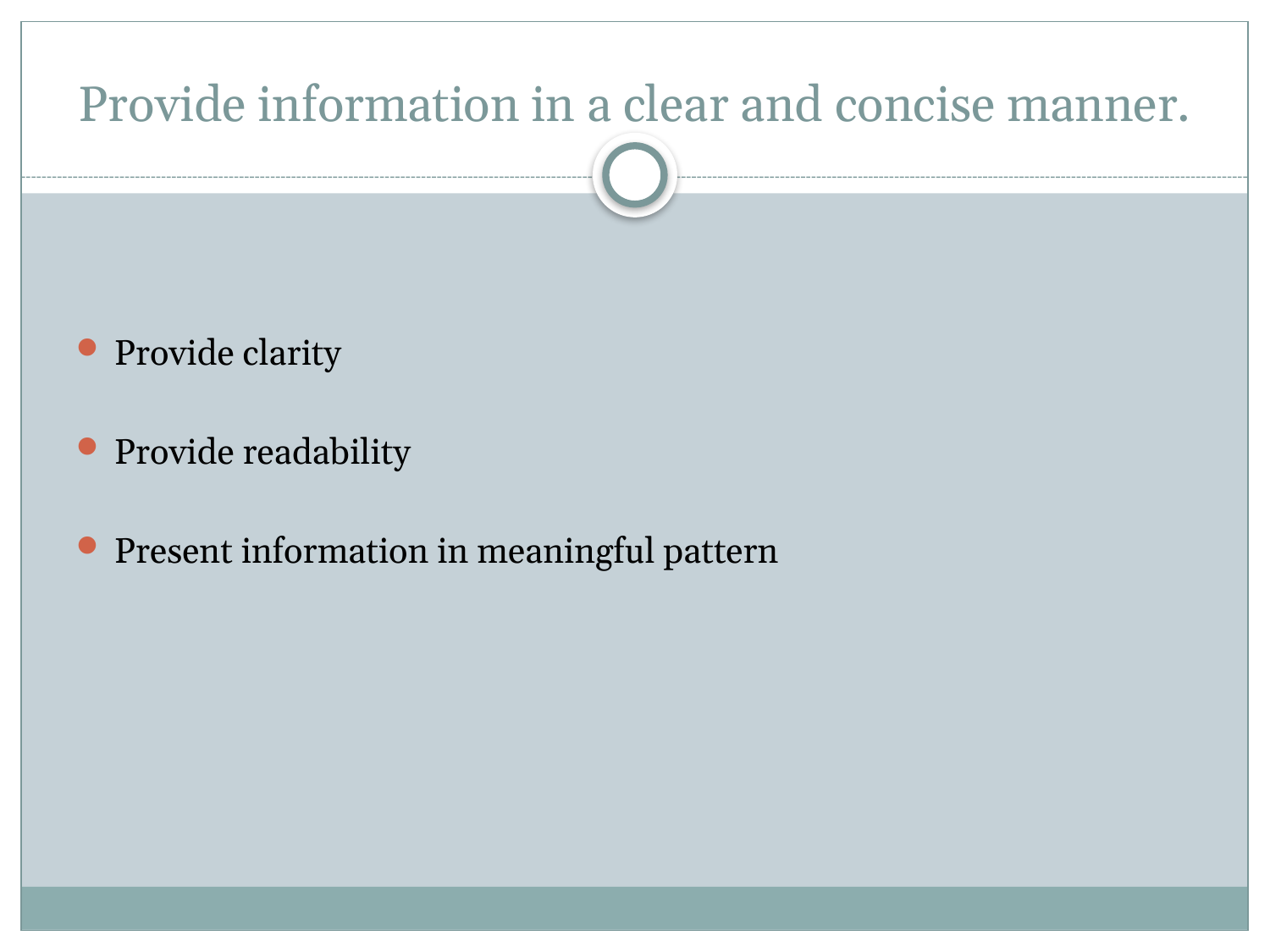

# Provide information in a clear and concise manner.
Provide clarity

Provide readability

Present information in meaningful pattern